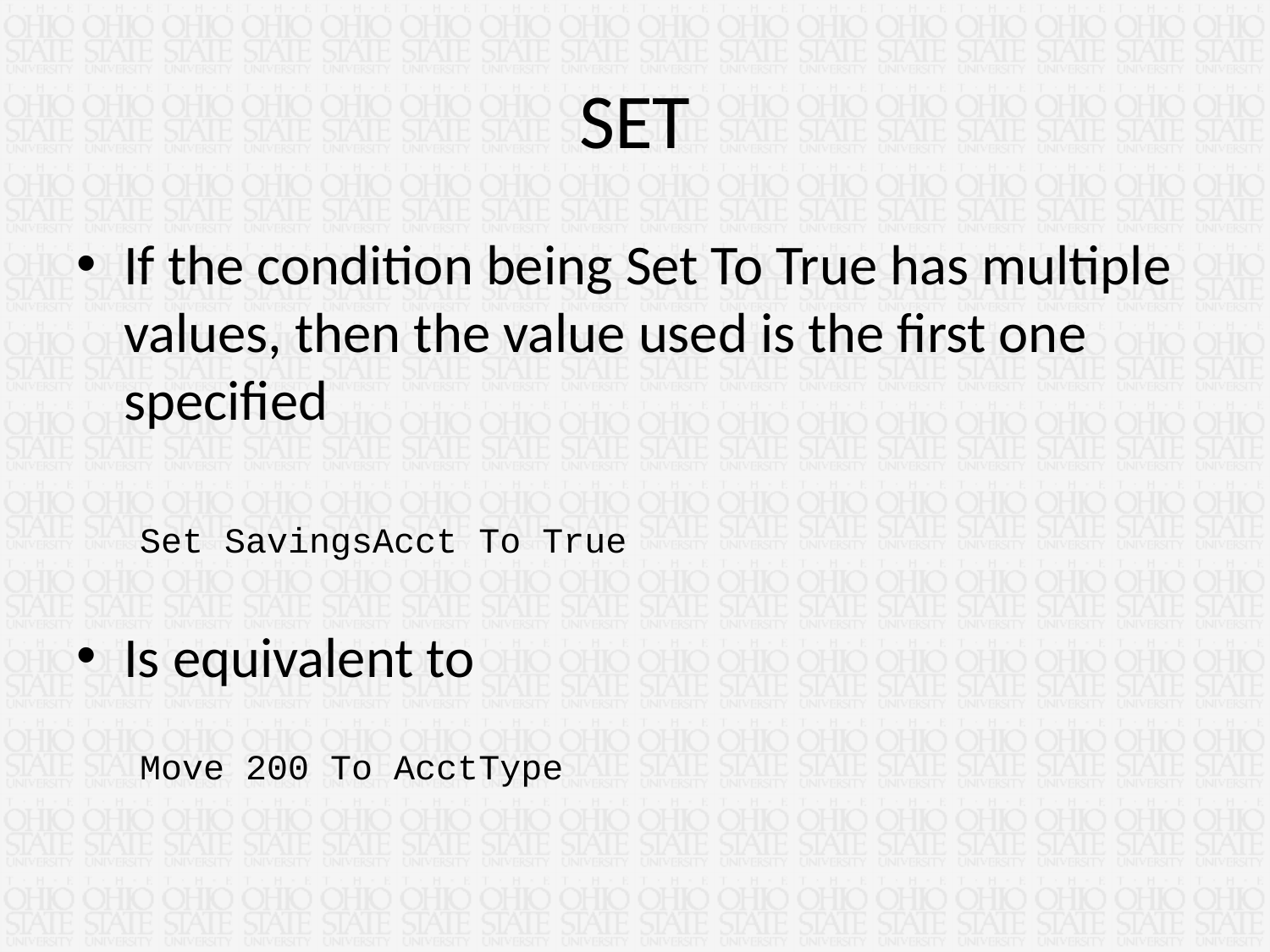

# SET
If the condition being Set To True has multiple values, then the value used is the first one specified

   Set SavingsAcct To True

Is equivalent to

   Move 200 To AcctType